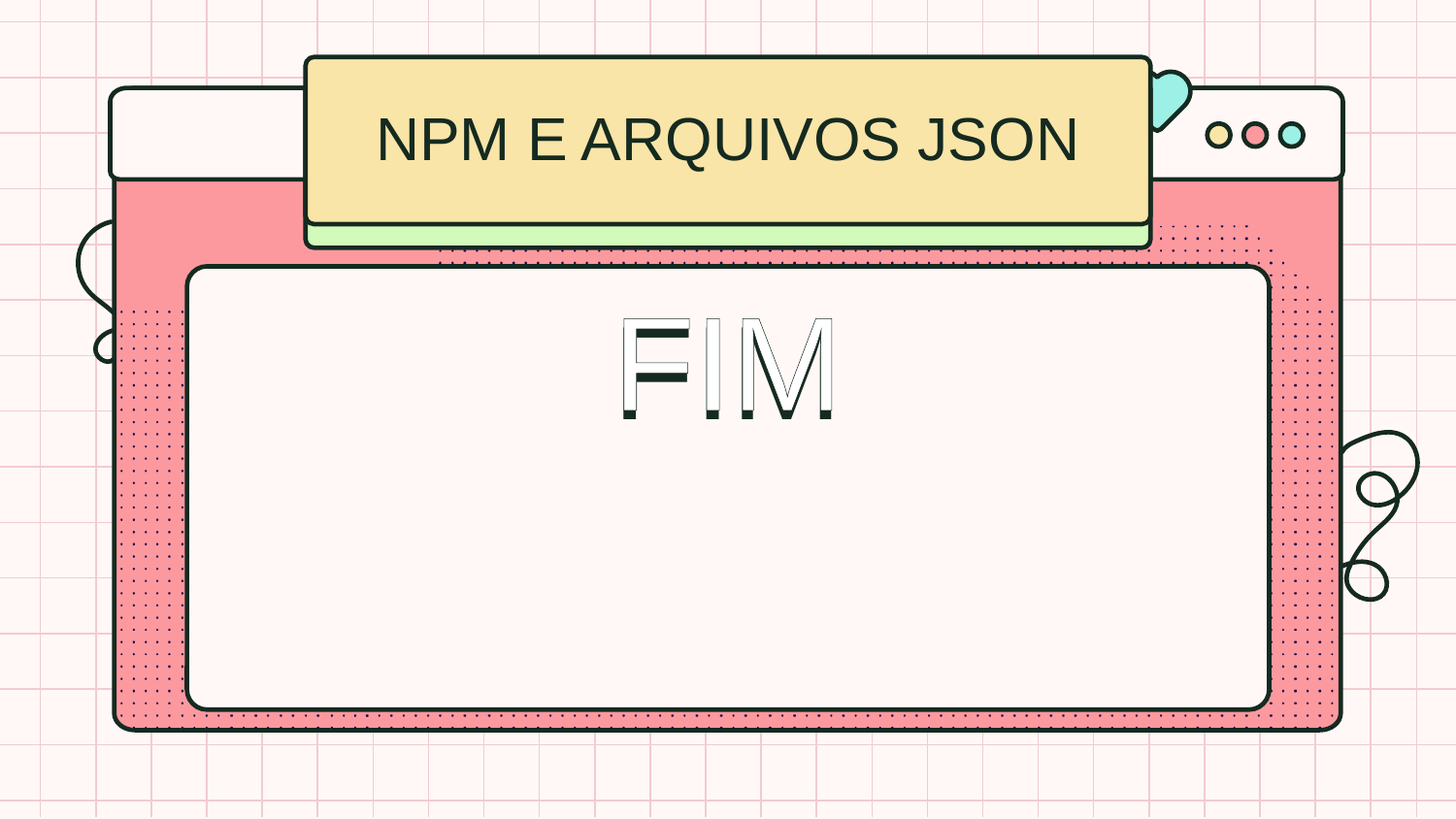

# NPM E ARQUIVOS JSON
FIM

FIM